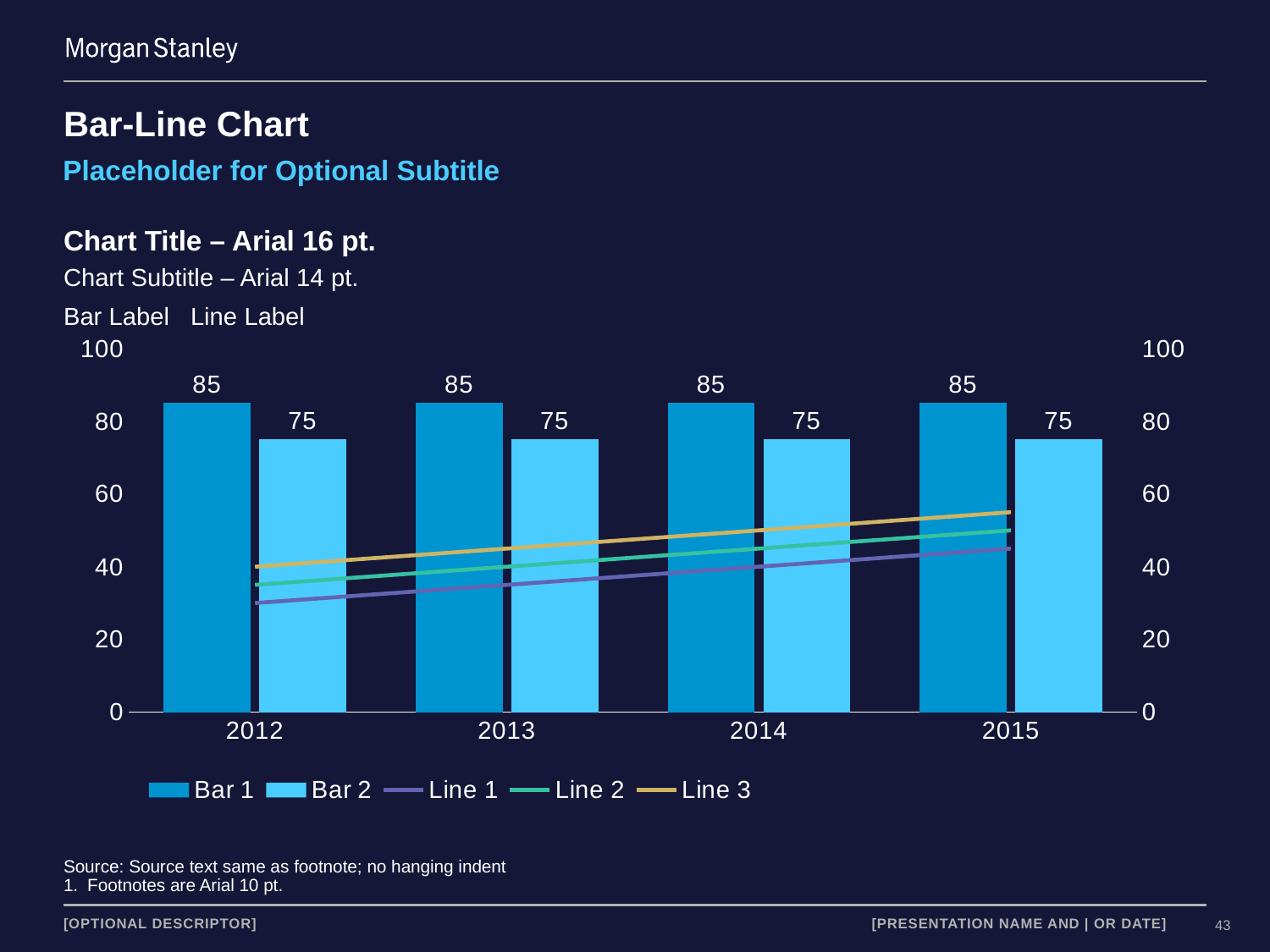

# Bar-Line Chart
Placeholder for Optional Subtitle
Chart Title – Arial 16 pt.
Chart Subtitle – Arial 14 pt.

### Chart

| Category | Bar 1 | Bar 2 | Line 1 | Line 2 | Line 3 |
|---|---|---|---|---|---|
| 2012 | 85.0 | 75.0 | 30.0 | 35.0 | 40.0 |
| 2013 | 85.0 | 75.0 | 35.0 | 40.0 | 45.0 |
| 2014 | 85.0 | 75.0 | 40.0 | 45.0 | 50.0 |
| 2015 | 85.0 | 75.0 | 45.0 | 50.0 | 55.0 |
Bar Label	Line Label
Source: Source text same as footnote; no hanging indent
Footnotes are Arial 10 pt.